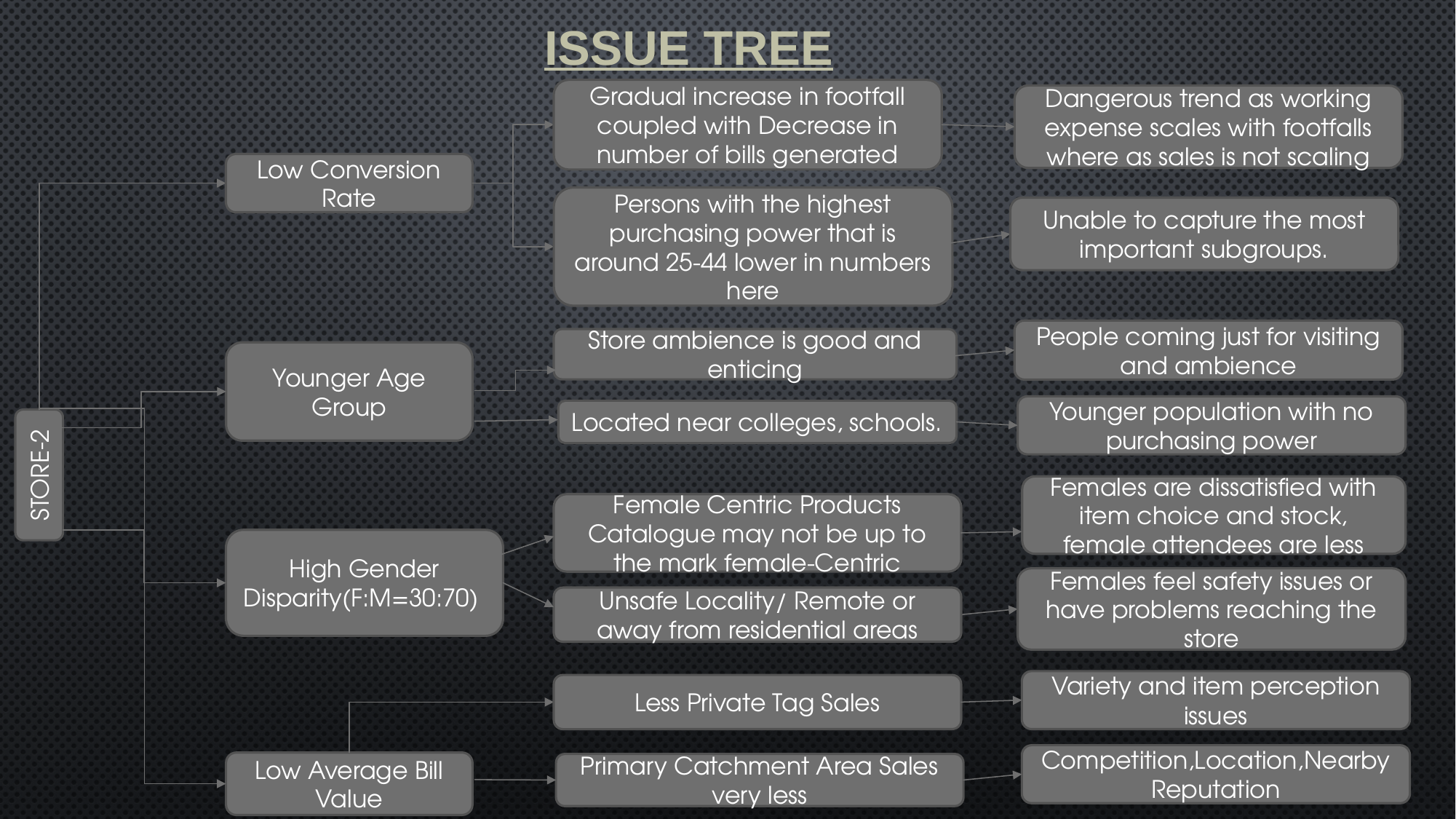

# ISSUE TREE
Gradual increase in footfall coupled with Decrease in number of bills generated
Dangerous trend as working expense scales with footfalls where as sales is not scaling
Low Conversion Rate
Persons with the highest purchasing power that is around 25-44 lower in numbers here
Unable to capture the most important subgroups.
People coming just for visiting and ambience
Store ambience is good and enticing
Younger Age Group
Younger population with no purchasing power
Located near colleges, schools.
STORE-2
Females are dissatisfied with item choice and stock, female attendees are less
Female Centric Products Catalogue may not be up to the mark female-Centric
High Gender Disparity(F:M=30:70)
Females feel safety issues or have problems reaching the store
Unsafe Locality/ Remote or away from residential areas
Variety and item perception issues
Less Private Tag Sales
Competition,Location,Nearby Reputation
Low Average Bill Value
Primary Catchment Area Sales very less